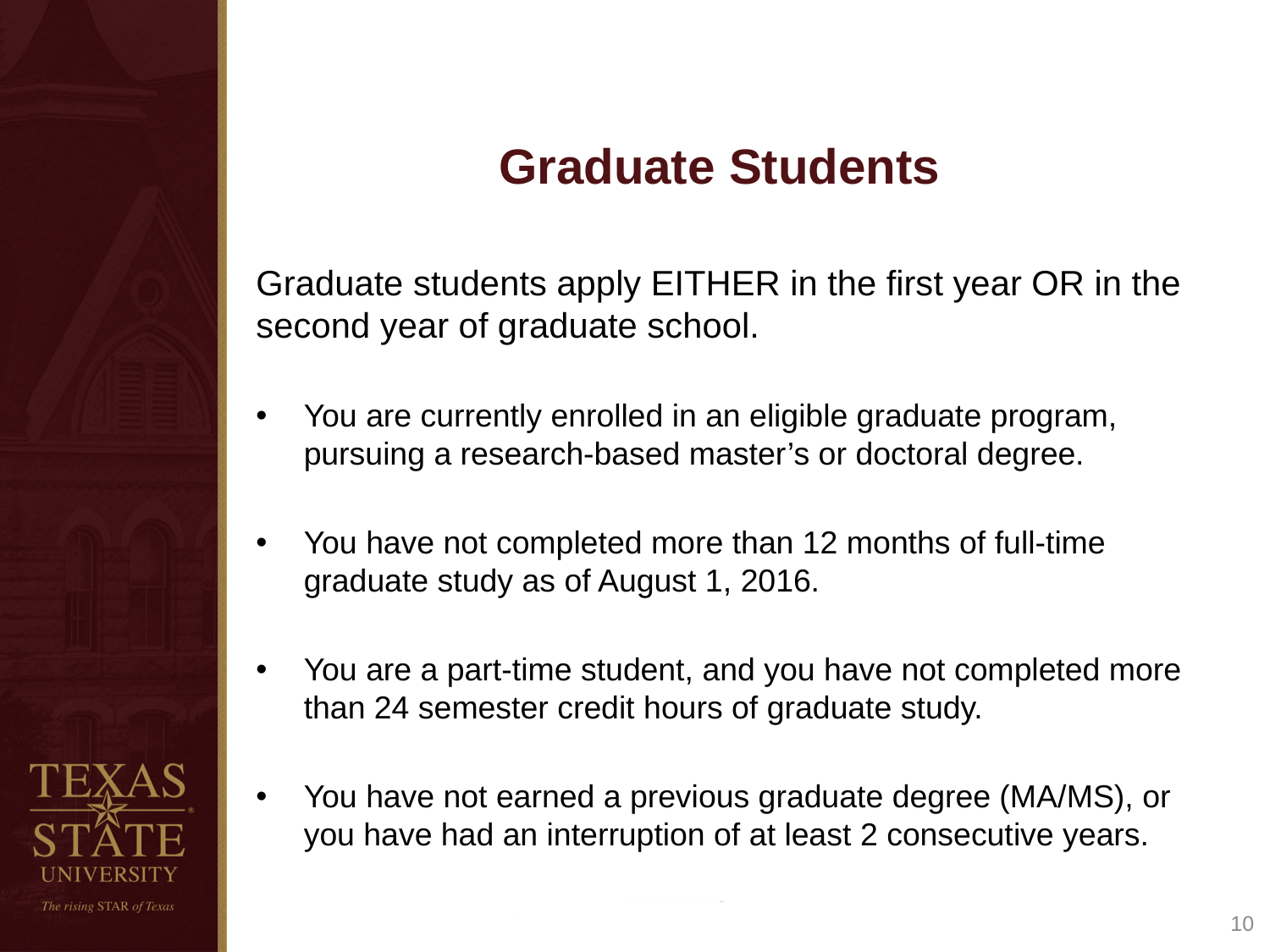

# Graduate Students
Graduate students apply EITHER in the first year OR in the second year of graduate school.

You are currently enrolled in an eligible graduate program, pursuing a research-based master’s or doctoral degree.

You have not completed more than 12 months of full-time graduate study as of August 1, 2016.

You are a part-time student, and you have not completed more than 24 semester credit hours of graduate study.

You have not earned a previous graduate degree (MA/MS), or you have had an interruption of at least 2 consecutive years.

10